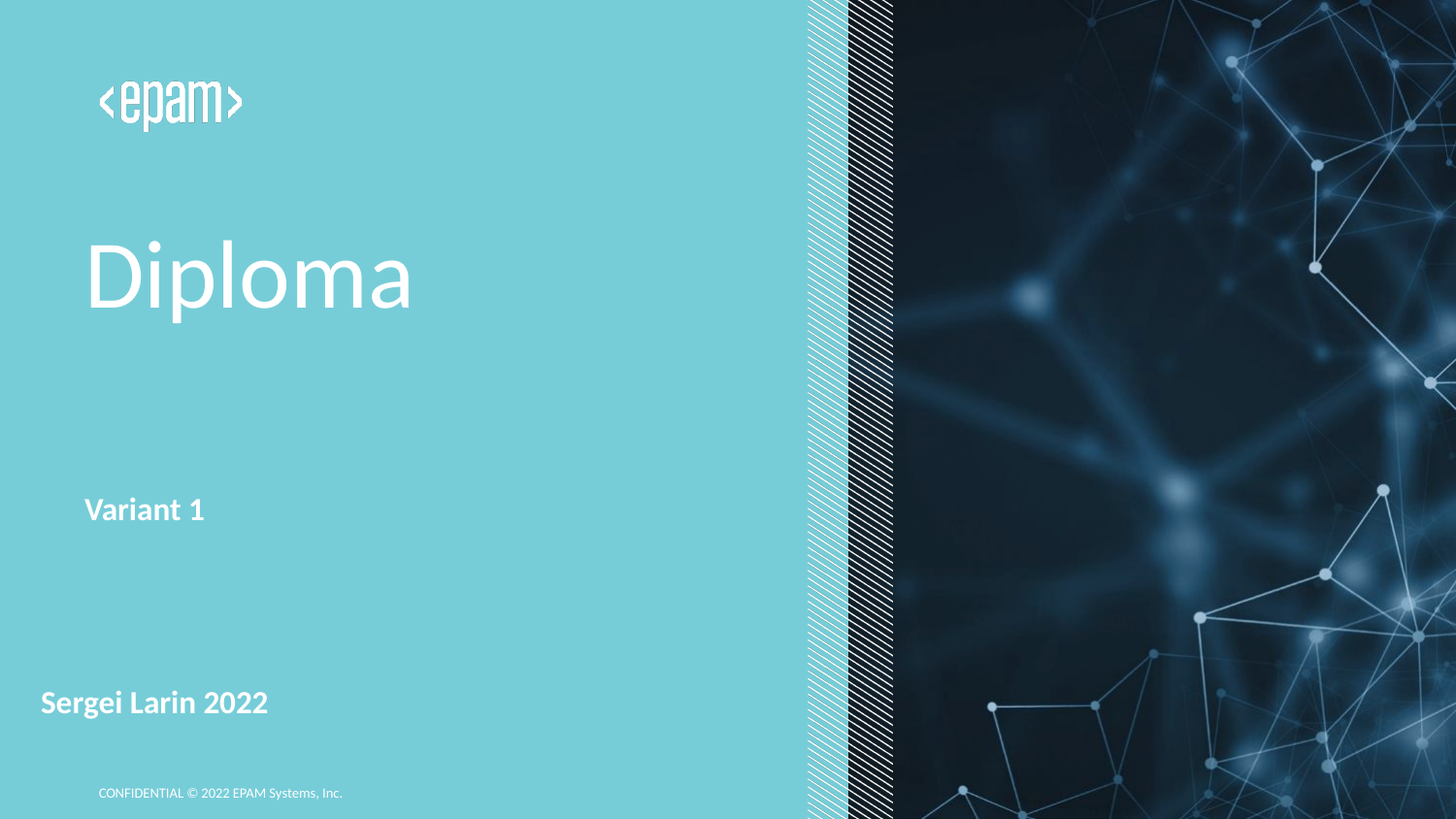

# Diploma
Variant 1
Sergei Larin 2022
CONFIDENTIAL © 2022 EPAM Systems, Inc.